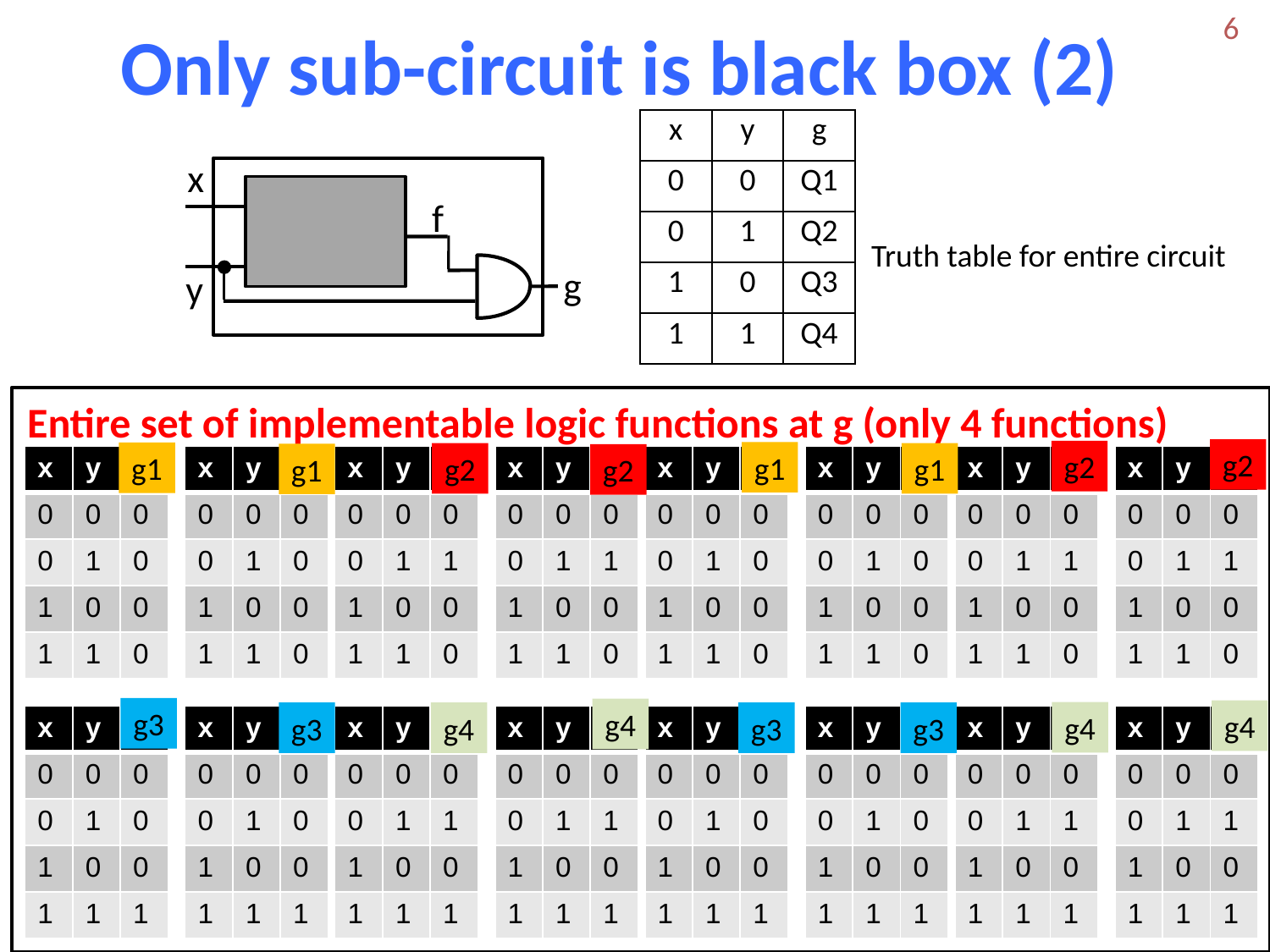

# Only sub-circuit is black box (2)
6
| x | y | g |
| --- | --- | --- |
| 0 | 0 | Q1 |
| 0 | 1 | Q2 |
| 1 | 0 | Q3 |
| 1 | 1 | Q4 |
x

f
Truth table for entire circuit
g

y

Entire set of implementable logic functions at g (only 4 functions)
g2
g2
g1
g1
g2
g1
g1
g2
| x | y | f |
| --- | --- | --- |
| 0 | 0 | 0 |
| 0 | 1 | 0 |
| 1 | 0 | 0 |
| 1 | 1 | 0 |
| x | y | f |
| --- | --- | --- |
| 0 | 0 | 0 |
| 0 | 1 | 0 |
| 1 | 0 | 0 |
| 1 | 1 | 0 |
| x | y | f |
| --- | --- | --- |
| 0 | 0 | 0 |
| 0 | 1 | 1 |
| 1 | 0 | 0 |
| 1 | 1 | 0 |
| x | y | f |
| --- | --- | --- |
| 0 | 0 | 0 |
| 0 | 1 | 1 |
| 1 | 0 | 0 |
| 1 | 1 | 0 |
| x | y | f |
| --- | --- | --- |
| 0 | 0 | 0 |
| 0 | 1 | 0 |
| 1 | 0 | 0 |
| 1 | 1 | 0 |
| x | y | f |
| --- | --- | --- |
| 0 | 0 | 0 |
| 0 | 1 | 0 |
| 1 | 0 | 0 |
| 1 | 1 | 0 |
| x | y | f |
| --- | --- | --- |
| 0 | 0 | 0 |
| 0 | 1 | 1 |
| 1 | 0 | 0 |
| 1 | 1 | 0 |
| x | y | f |
| --- | --- | --- |
| 0 | 0 | 0 |
| 0 | 1 | 1 |
| 1 | 0 | 0 |
| 1 | 1 | 0 |
g3
g4
g4
g4
g3
g3
g3
g4
| x | y | f |
| --- | --- | --- |
| 0 | 0 | 0 |
| 0 | 1 | 0 |
| 1 | 0 | 0 |
| 1 | 1 | 1 |
| x | y | f |
| --- | --- | --- |
| 0 | 0 | 0 |
| 0 | 1 | 0 |
| 1 | 0 | 0 |
| 1 | 1 | 1 |
| x | y | f |
| --- | --- | --- |
| 0 | 0 | 0 |
| 0 | 1 | 1 |
| 1 | 0 | 0 |
| 1 | 1 | 1 |
| x | y | f |
| --- | --- | --- |
| 0 | 0 | 0 |
| 0 | 1 | 1 |
| 1 | 0 | 0 |
| 1 | 1 | 1 |
| x | y | f |
| --- | --- | --- |
| 0 | 0 | 0 |
| 0 | 1 | 0 |
| 1 | 0 | 0 |
| 1 | 1 | 1 |
| x | y | f |
| --- | --- | --- |
| 0 | 0 | 0 |
| 0 | 1 | 0 |
| 1 | 0 | 0 |
| 1 | 1 | 1 |
| x | y | f |
| --- | --- | --- |
| 0 | 0 | 0 |
| 0 | 1 | 1 |
| 1 | 0 | 0 |
| 1 | 1 | 1 |
| x | y | f |
| --- | --- | --- |
| 0 | 0 | 0 |
| 0 | 1 | 1 |
| 1 | 0 | 0 |
| 1 | 1 | 1 |